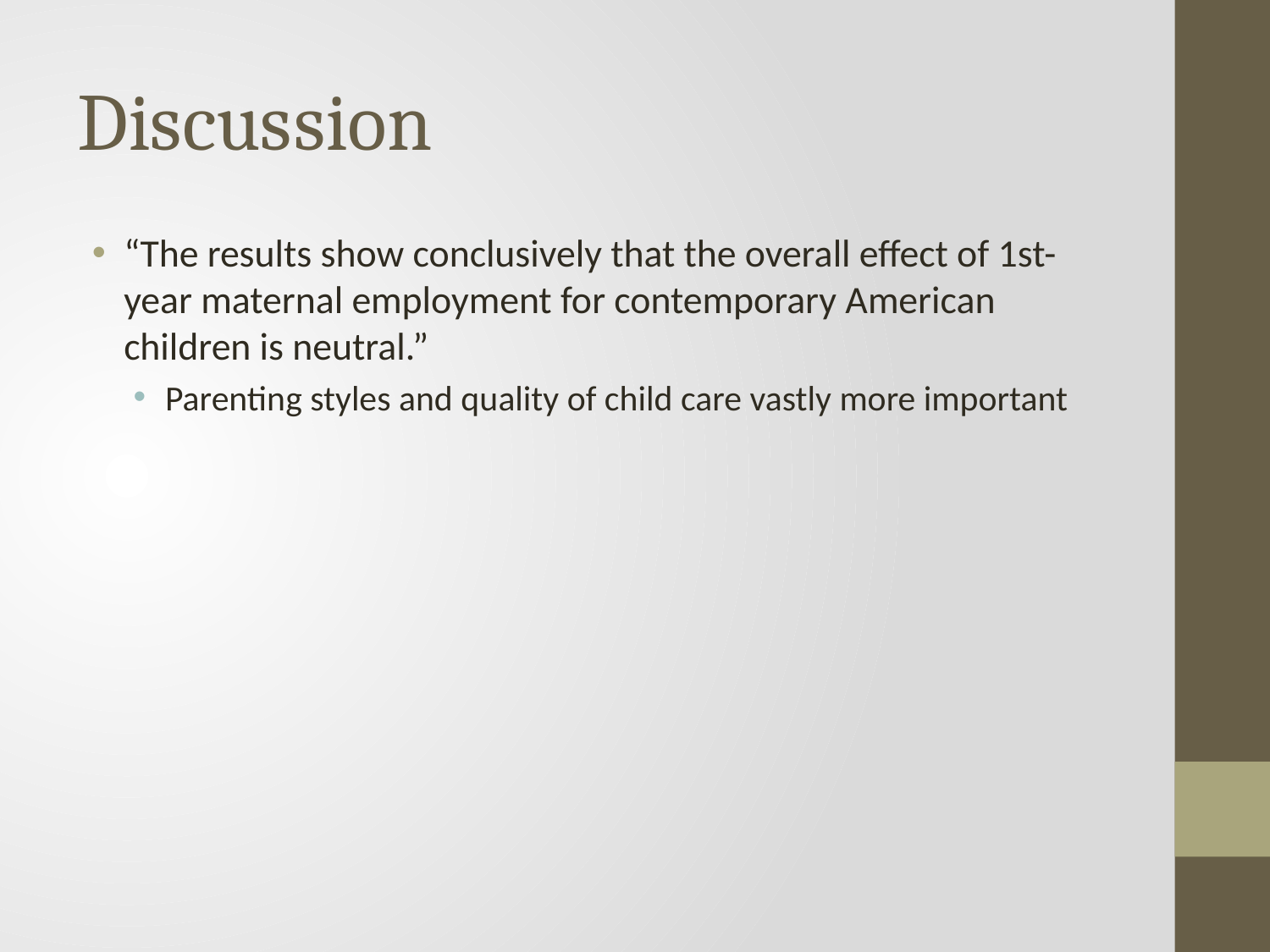

# Discussion
“The results show conclusively that the overall effect of 1st-year maternal employment for contemporary American children is neutral.”
Parenting styles and quality of child care vastly more important